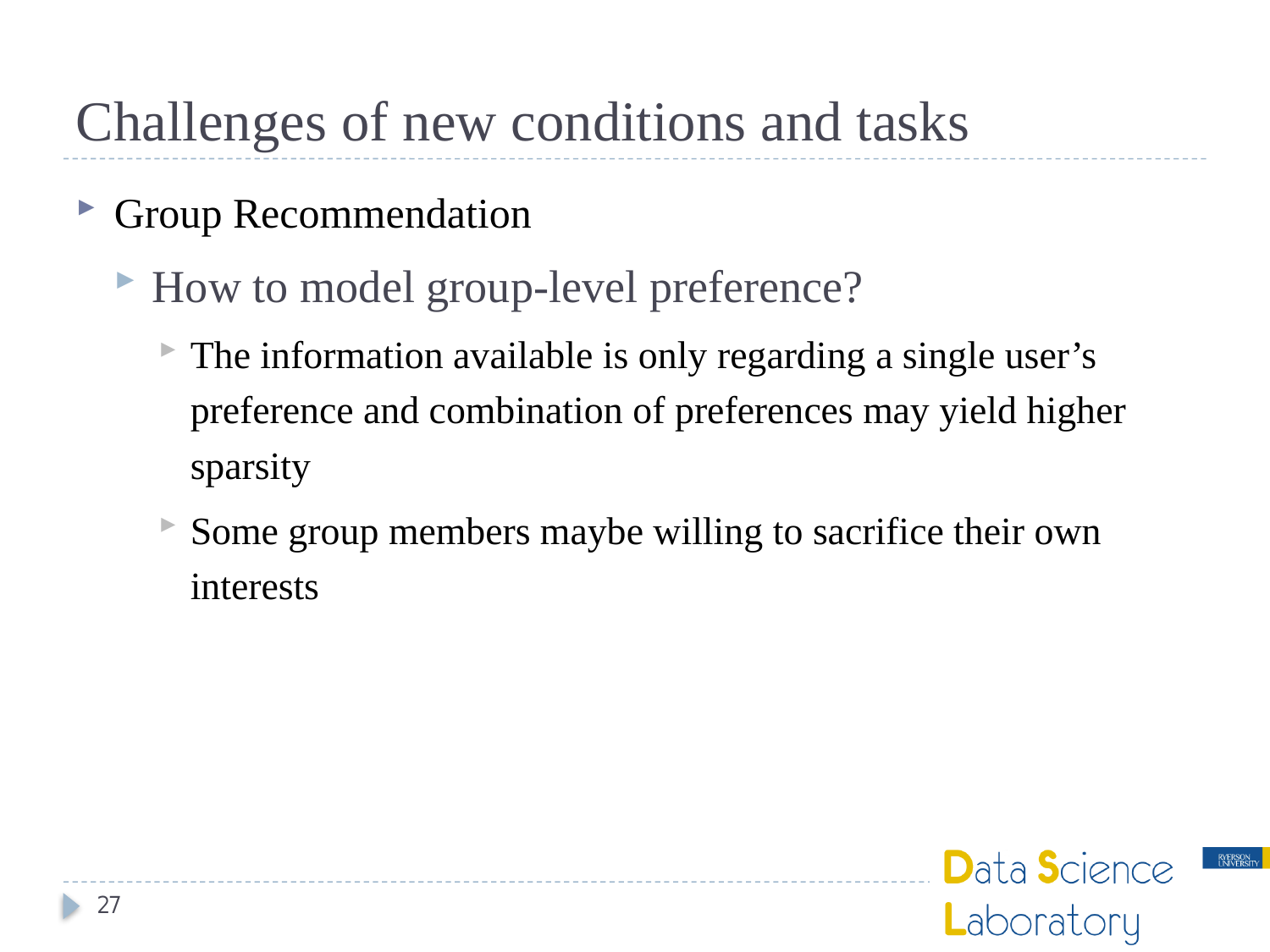

# Challenges of new conditions and tasks
Group Recommendation
How to model group-level preference?
The information available is only regarding a single user’s preference and combination of preferences may yield higher sparsity
Some group members maybe willing to sacrifice their own interests

27